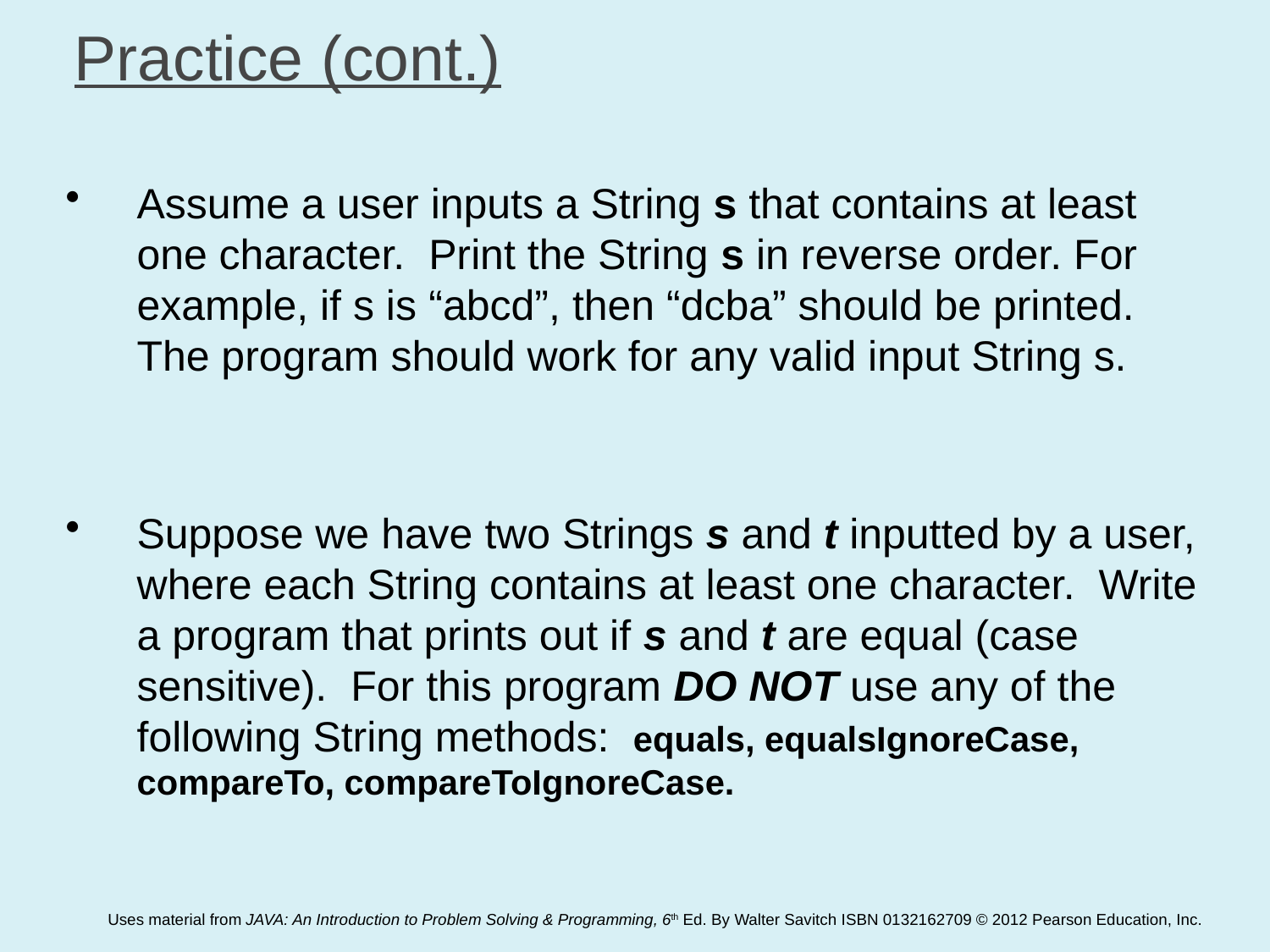

# Practice (cont.)

Assume a user inputs a String s that contains at least one character.  Print the String s in reverse order. For example, if s is “abcd”, then “dcba” should be printed.  The program should work for any valid input String s.

Suppose we have two Strings s and t inputted by a user, where each String contains at least one character.  Write a program that prints out if s and t are equal (case sensitive).  For this program DO NOT use any of the following String methods:  equals, equalsIgnoreCase, compareTo, compareToIgnoreCase.